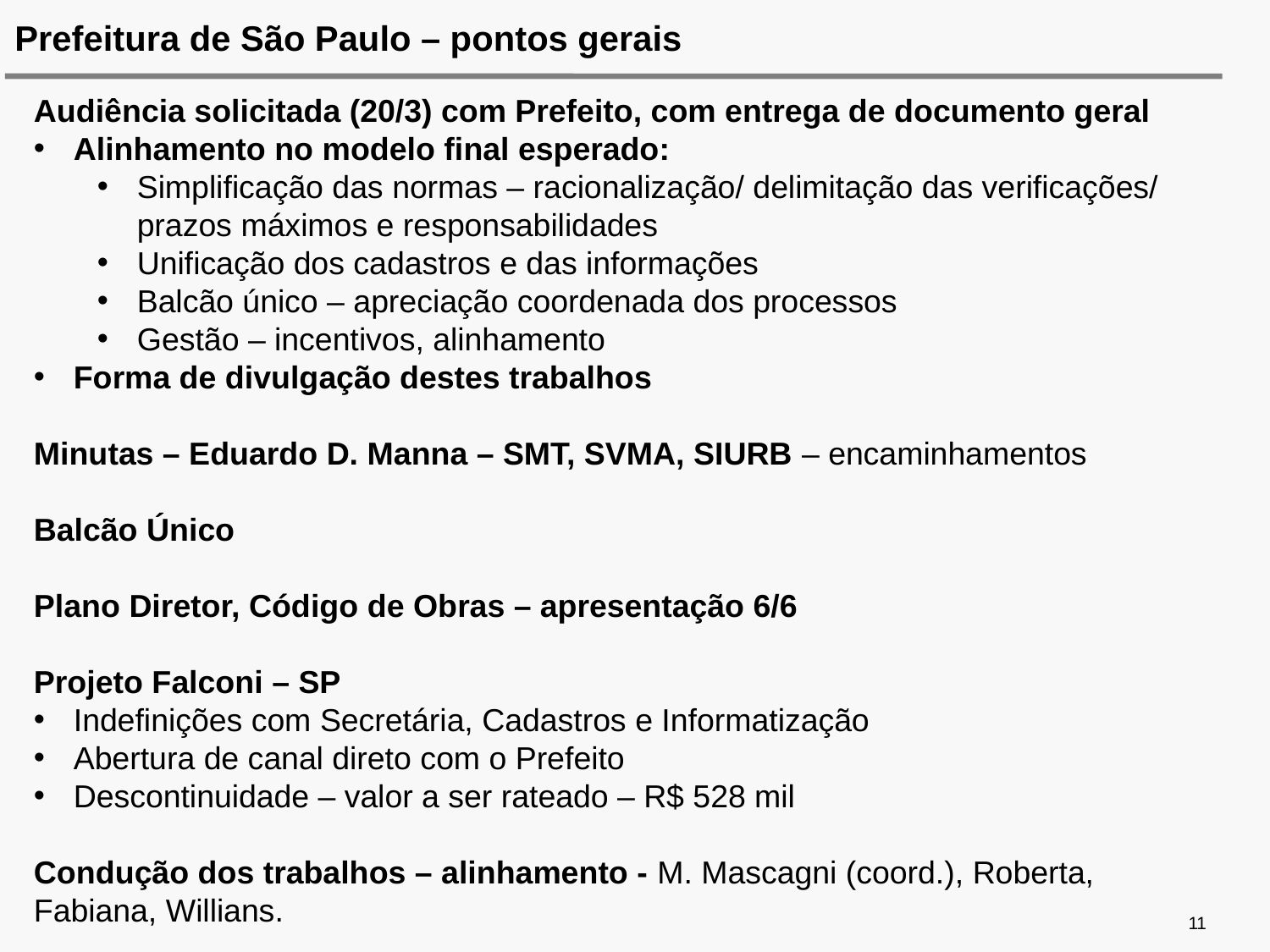

Prefeitura de São Paulo – pontos gerais

Audiência solicitada (20/3) com Prefeito, com entrega de documento geral
Alinhamento no modelo final esperado:
Simplificação das normas – racionalização/ delimitação das verificações/ prazos máximos e responsabilidades
Unificação dos cadastros e das informações
Balcão único – apreciação coordenada dos processos
Gestão – incentivos, alinhamento
Forma de divulgação destes trabalhos

Minutas – Eduardo D. Manna – SMT, SVMA, SIURB – encaminhamentos

Balcão Único

Plano Diretor, Código de Obras – apresentação 6/6

Projeto Falconi – SP
Indefinições com Secretária, Cadastros e Informatização
Abertura de canal direto com o Prefeito
Descontinuidade – valor a ser rateado – R$ 528 mil

Condução dos trabalhos – alinhamento - M. Mascagni (coord.), Roberta, Fabiana, Willians.

11